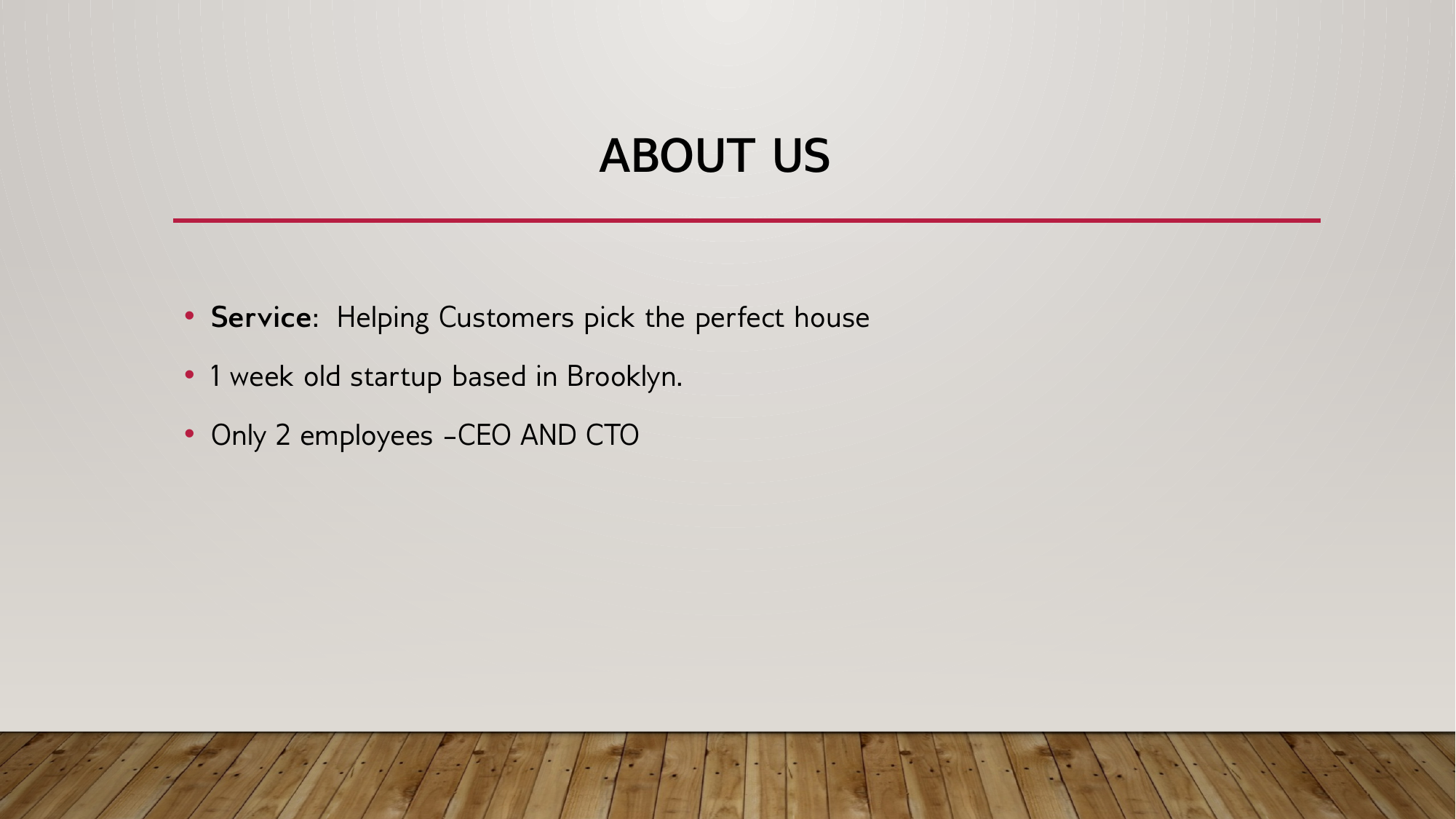

# About us
Service:  Helping Customers pick the perfect house
1 week old startup based in Brooklyn.
Only 2 employees –CEO AND CTO